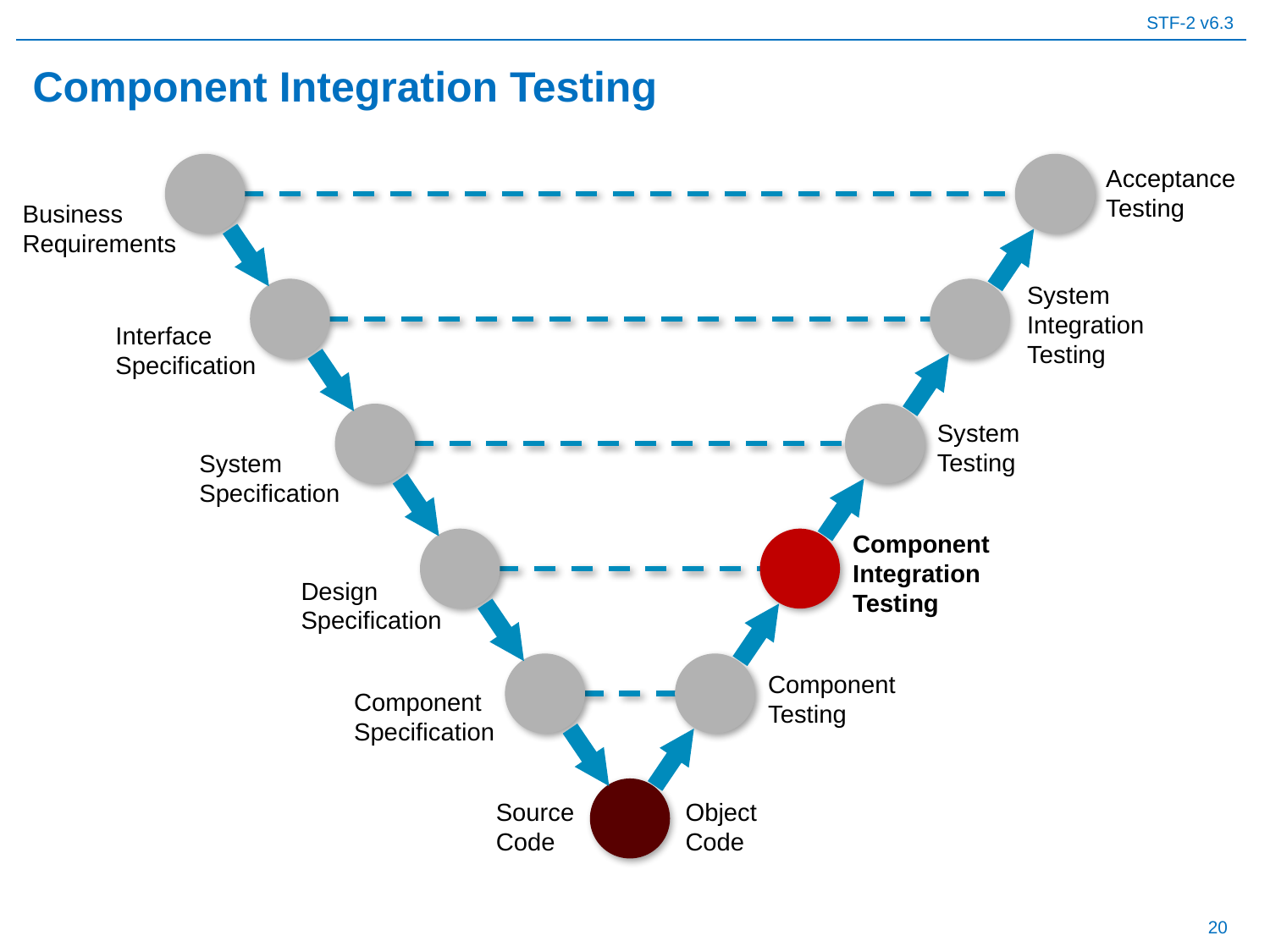

# Component Integration Testing
Acceptance Testing

Business Requirements
System Integration Testing

Interface Specification

System Testing
System Specification
Component Integration Testing

Design Specification

Component Testing
Component Specification

Source Code
Object Code